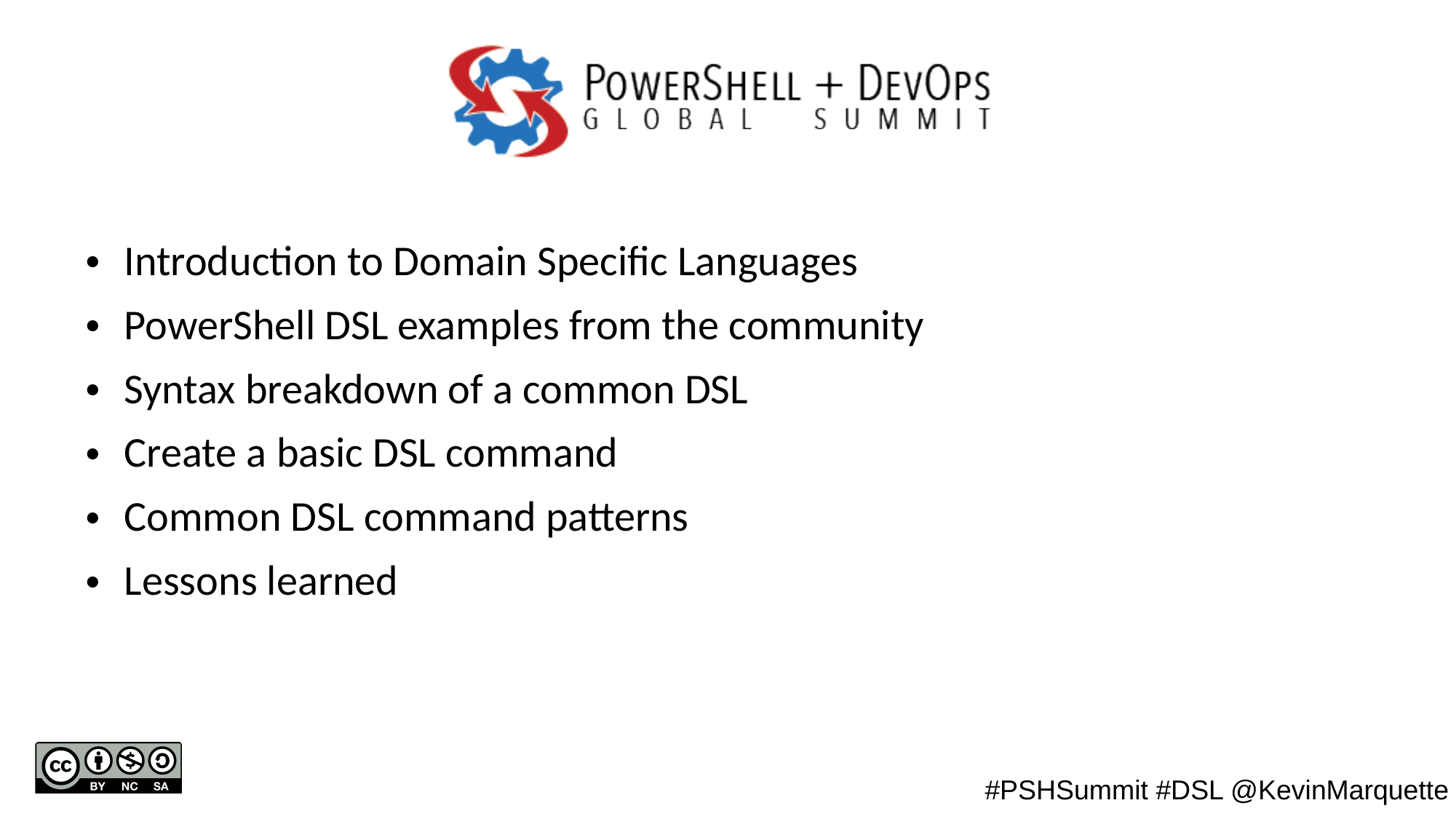

Introduction to Domain Specific Languages
PowerShell DSL examples from the community
Syntax breakdown of a common DSL
Create a basic DSL command
Common DSL command patterns
Lessons learned